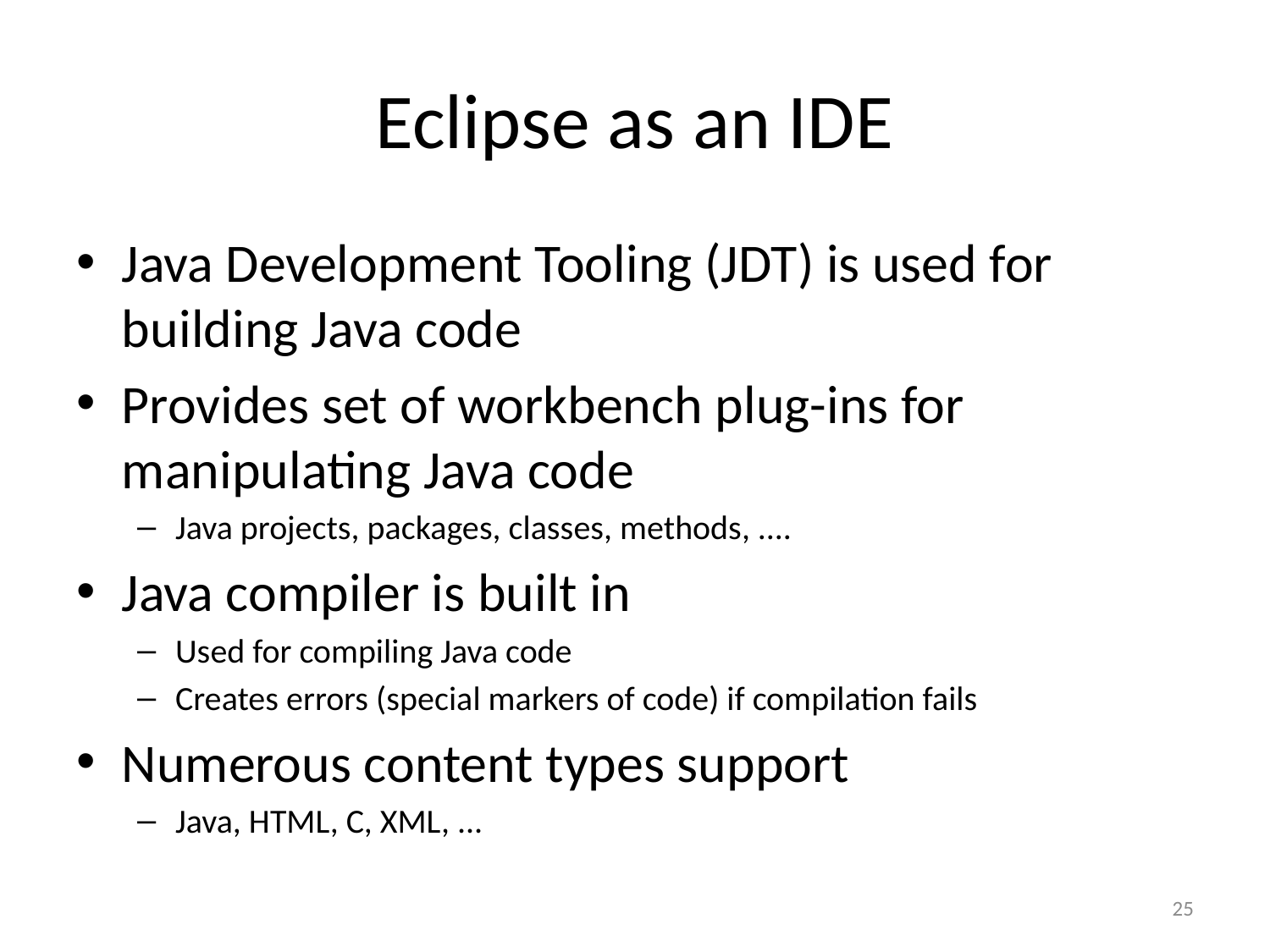

# Eclipse as an IDE
Java Development Tooling (JDT) is used for building Java code
Provides set of workbench plug-ins for manipulating Java code
Java projects, packages, classes, methods, ....
Java compiler is built in
Used for compiling Java code
Creates errors (special markers of code) if compilation fails
Numerous content types support
Java, HTML, C, XML, ...

25